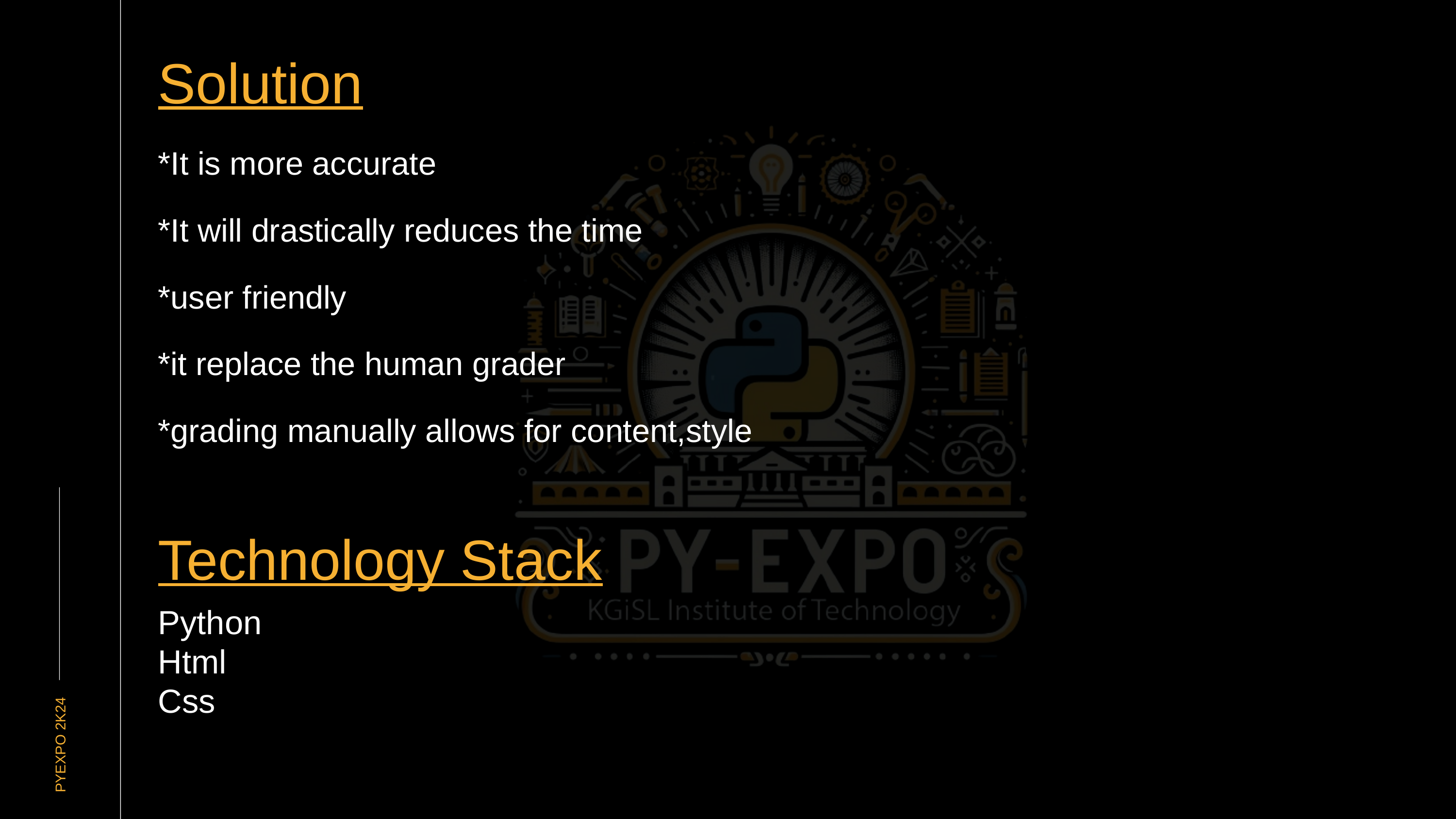

Solution
*It is more accurate
*It will drastically reduces the time
*user friendly
*it replace the human grader
*grading manually allows for content,style

\

Technology Stack

Python
Html
Css
PYEXPO 2K24